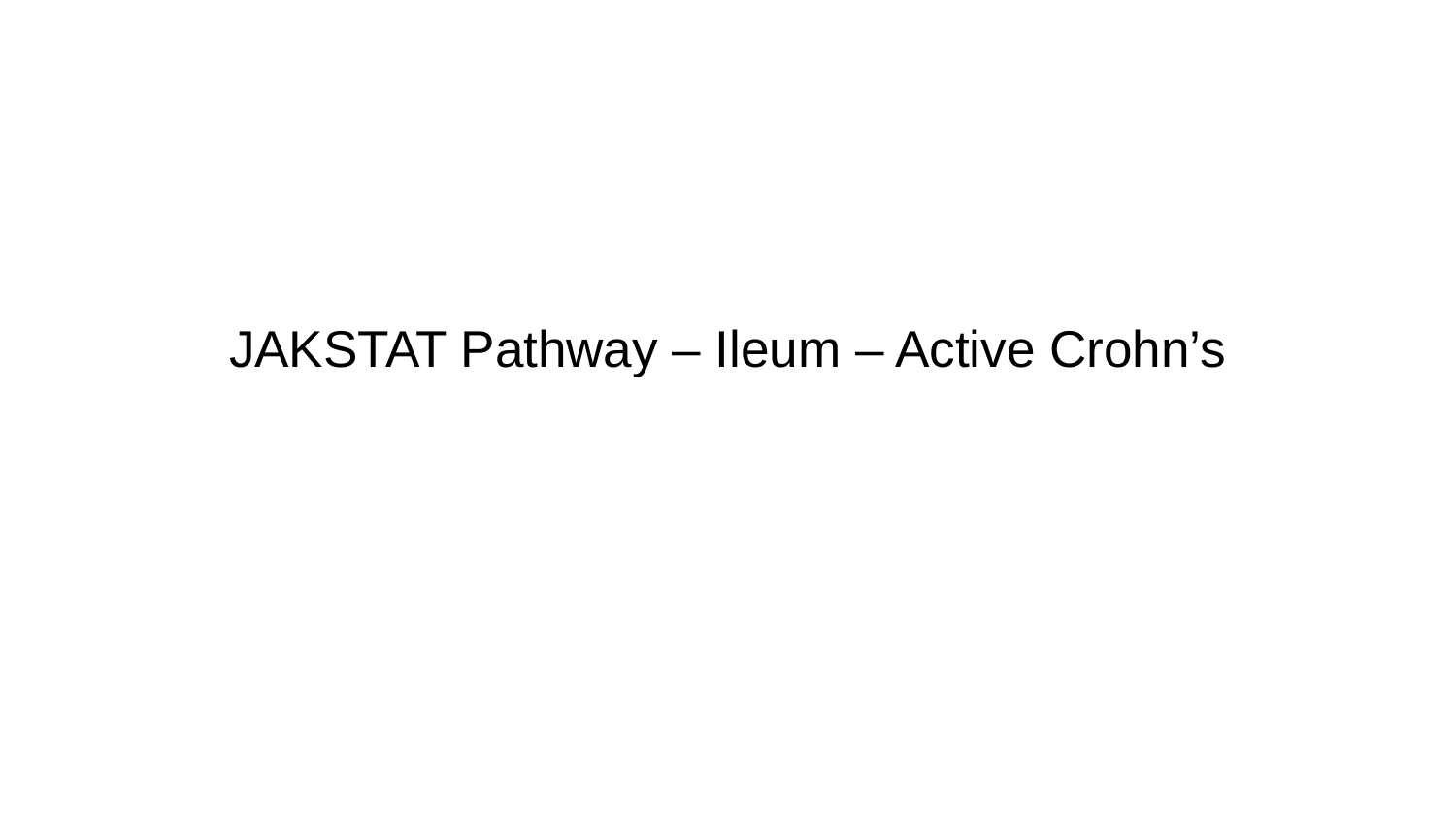

# JAKSTAT Pathway – Ileum – Active Crohn’s